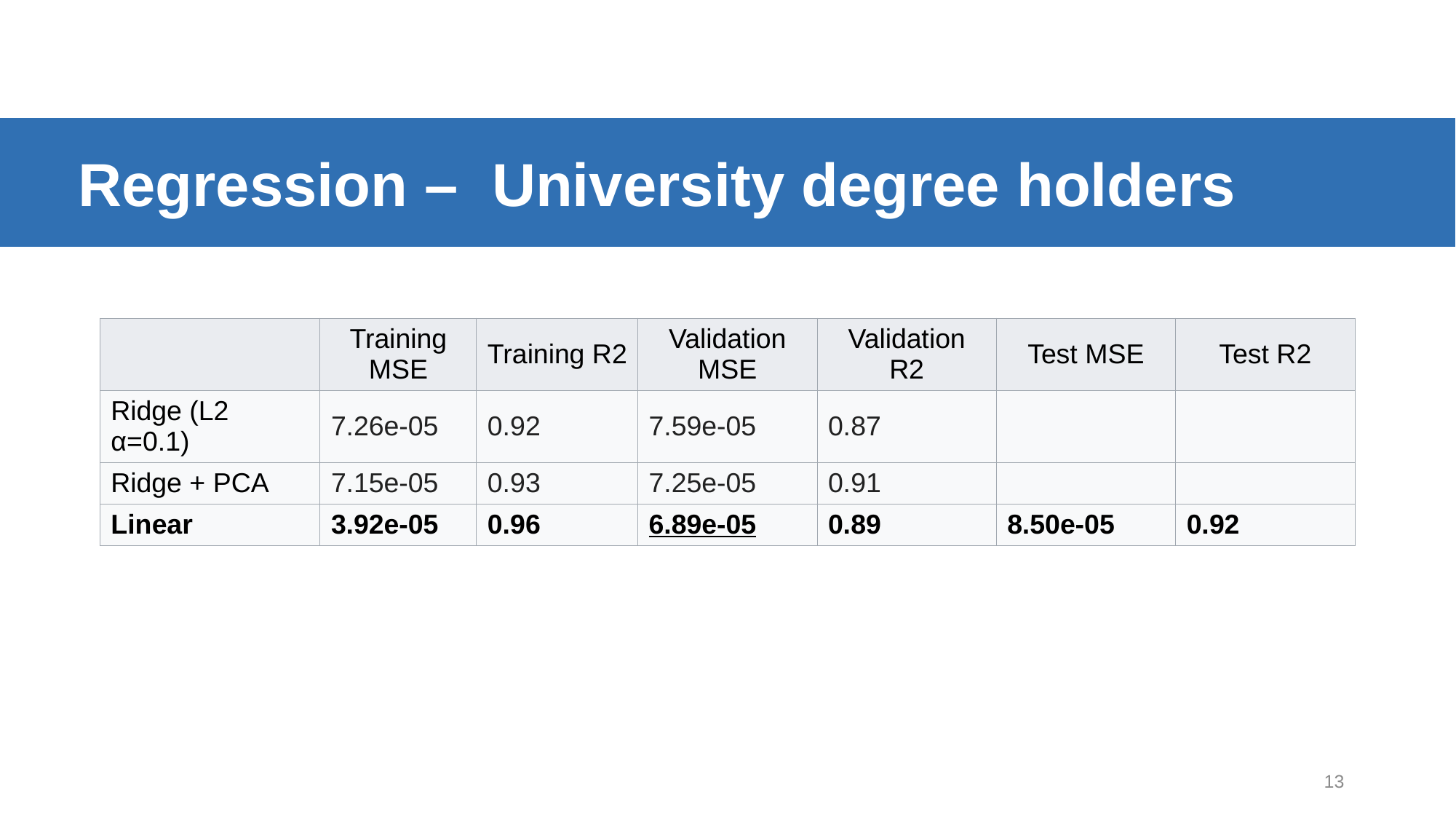

Regression –  University degree holders
|  | Training MSE | Training R2 | Validation MSE | Validation R2 | Test MSE | Test R2 |
| --- | --- | --- | --- | --- | --- | --- |
| Ridge (L2 α=0.1) | 7.26e-05 | 0.92 | 7.59e-05 | 0.87 |  |  |
| Ridge + PCA | 7.15e-05 | 0.93 | 7.25e-05 | 0.91 |  |  |
| Linear | 3.92e-05 | 0.96 | 6.89e-05 | 0.89 | 8.50e-05 | 0.92 |
13